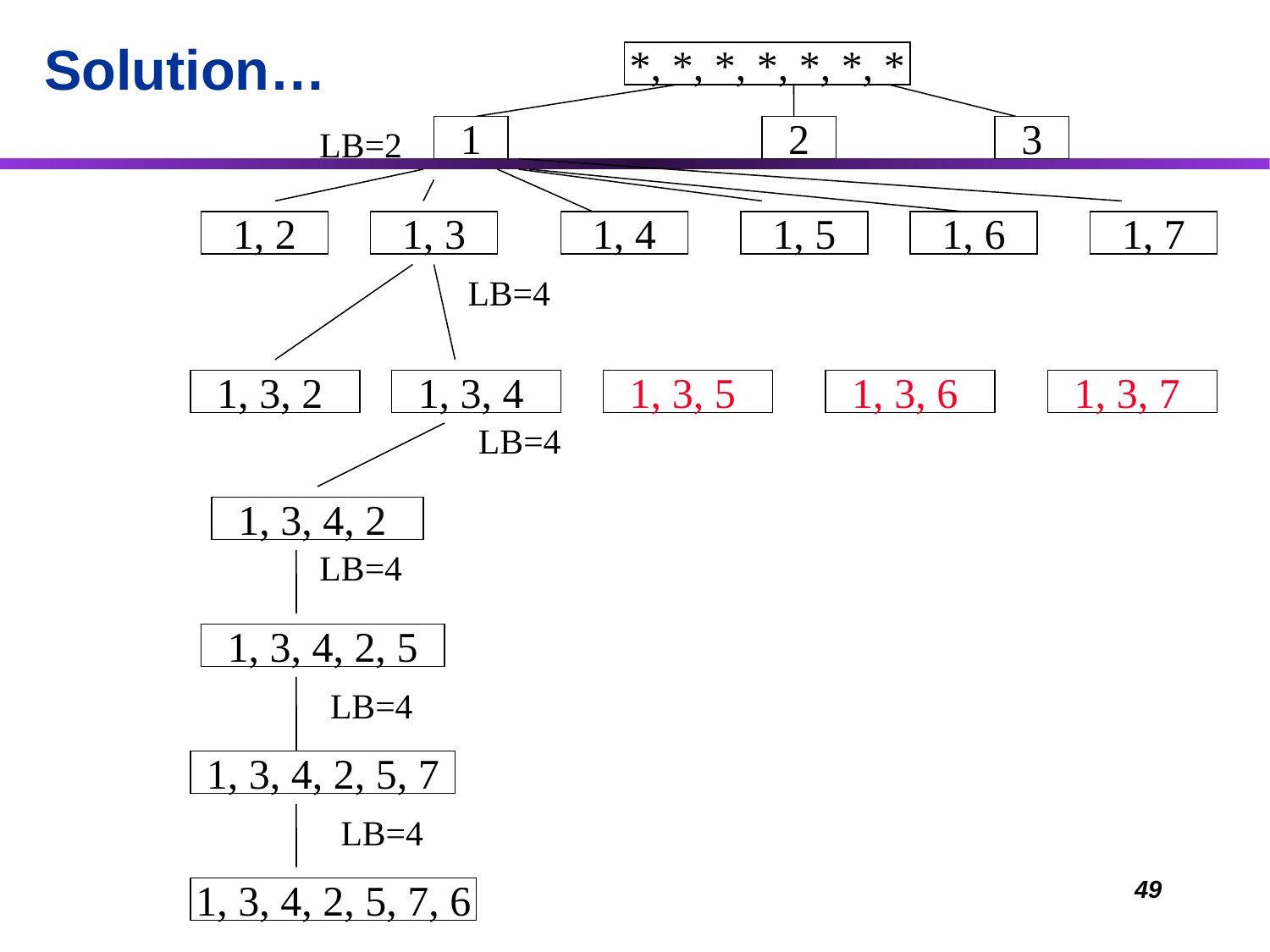

Solution…
*, *, *, *, *, *, *

LB=2
1
2
3

1, 2
1, 3
1, 4
1, 5
1, 6
1, 7

LB=4
1, 3, 2
1, 3, 4
1, 3, 5
1, 3, 6
1, 3, 7
LB=4

1, 3, 4, 2
LB=4

1, 3, 4, 2, 5

LB=4
1, 3, 4, 2, 5, 7

LB=4
49
1, 3, 4, 2, 5, 7, 6